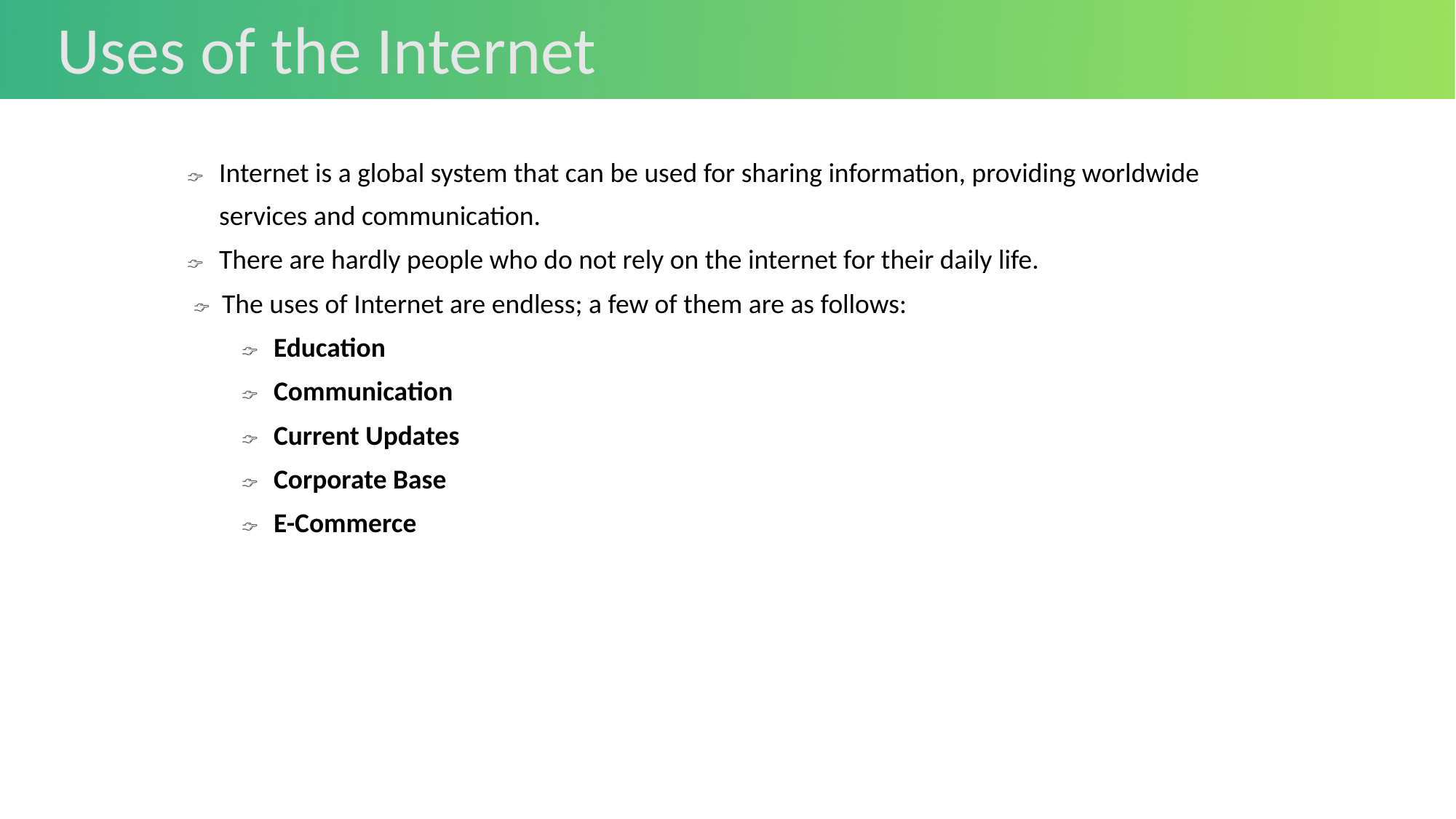

Uses of the Internet
👉	Internet is a global system that can be used for sharing information, providing worldwide services and communication.
👉	There are hardly people who do not rely on the internet for their daily life.
 👉  The uses of Internet are endless; a few of them are as follows:
👉	Education
👉	Communication
👉	Current Updates
👉	Corporate Base
👉	E-Commerce